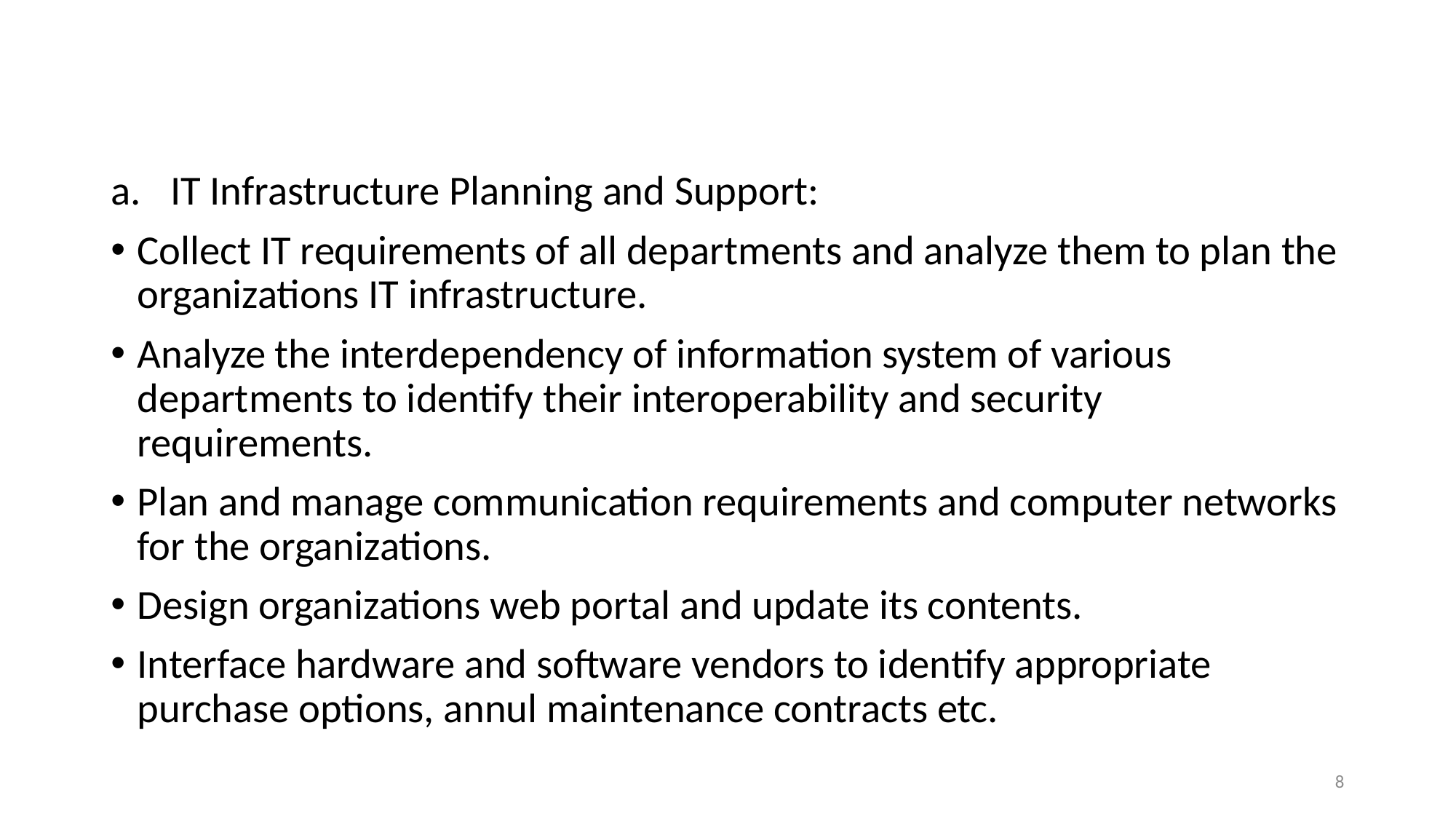

#
IT Infrastructure Planning and Support:
Collect IT requirements of all departments and analyze them to plan the organizations IT infrastructure.
Analyze the interdependency of information system of various departments to identify their interoperability and security requirements.
Plan and manage communication requirements and computer networks for the organizations.
Design organizations web portal and update its contents.
Interface hardware and software vendors to identify appropriate purchase options, annul maintenance contracts etc.
8